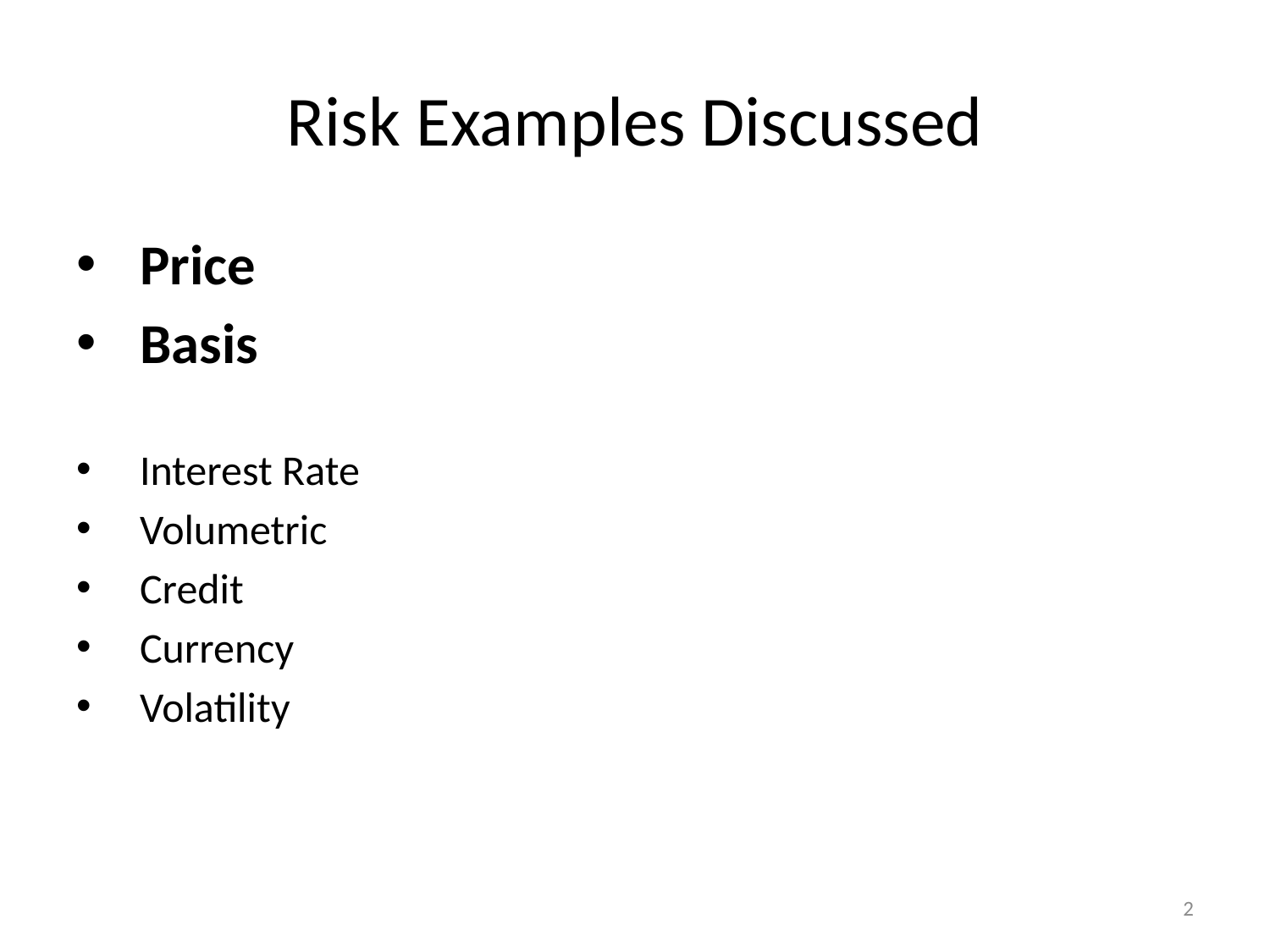

# Risk Examples Discussed
Price
Basis

Interest Rate
Volumetric
Credit
Currency
Volatility

2